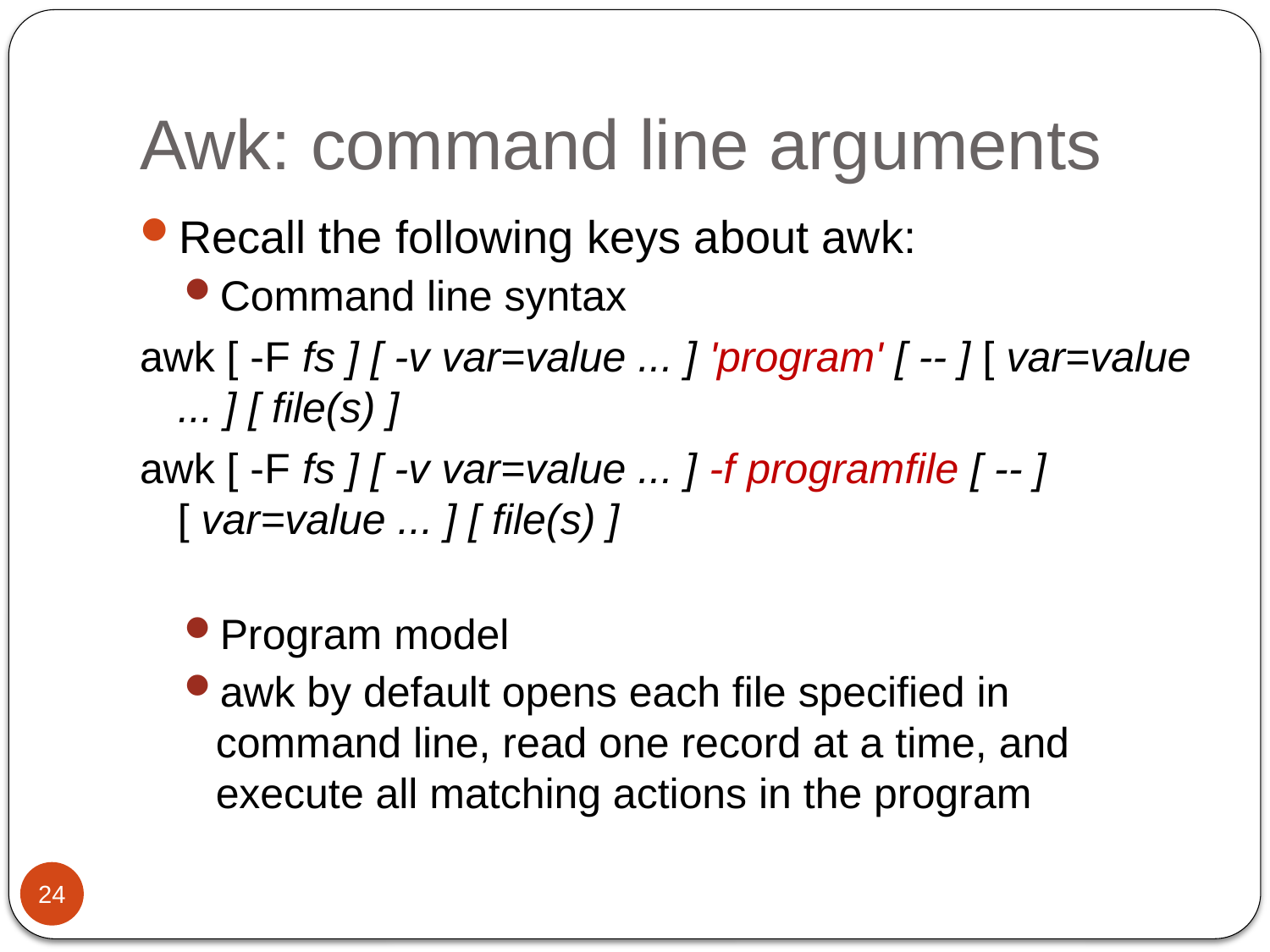

# Awk: command line arguments
Recall the following keys about awk:
Command line syntax
awk [ -F fs ] [ -v var=value ... ] 'program' [ -- ] [ var=value ... ] [ file(s) ]
awk [ -F fs ] [ -v var=value ... ] -f programfile [ -- ]   [ var=value ... ] [ file(s) ]

Program model
awk by default opens each file specified in command line, read one record at a time, and execute all matching actions in the program

24